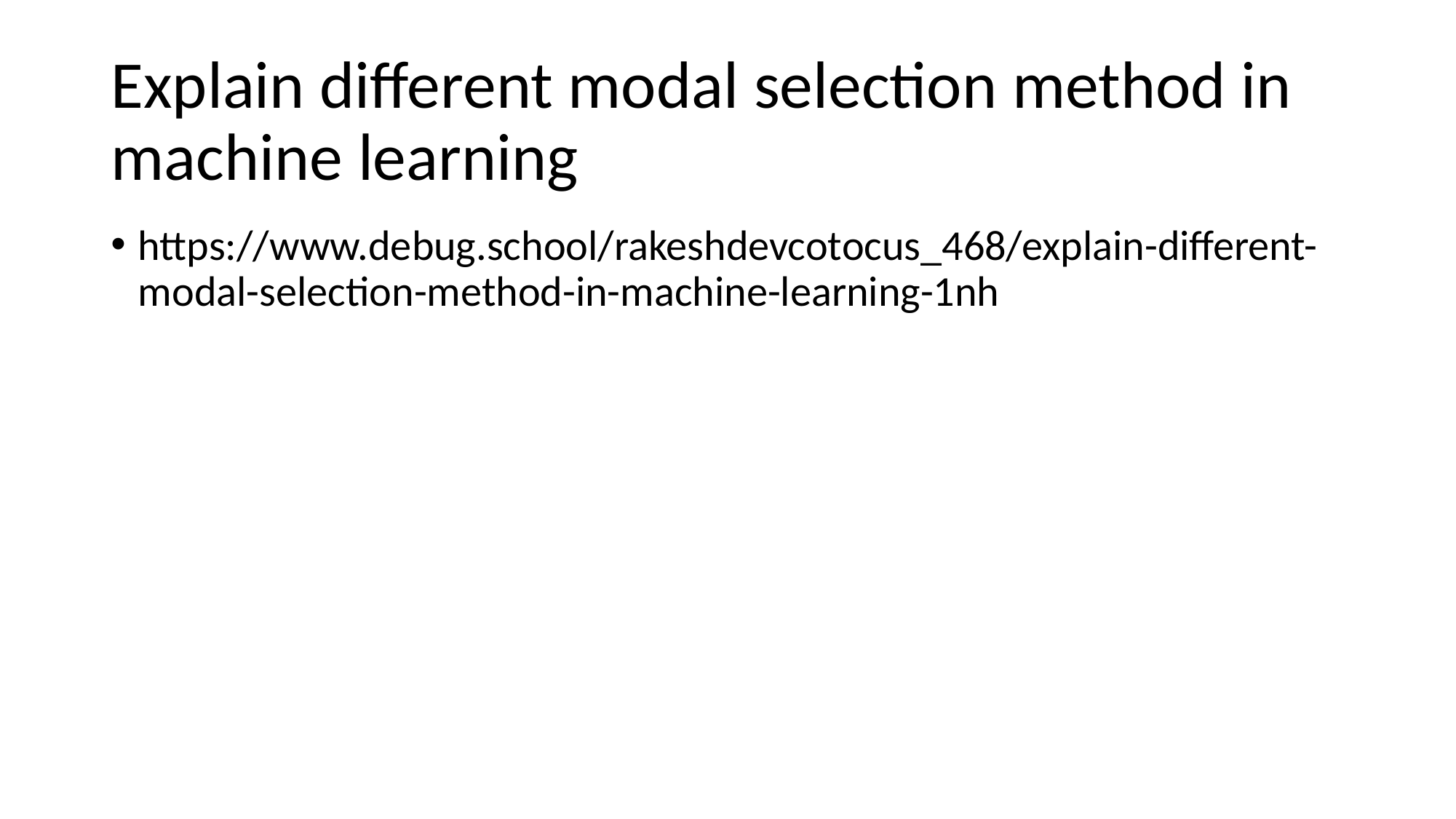

# Explain different modal selection method in machine learning
https://www.debug.school/rakeshdevcotocus_468/explain-different-modal-selection-method-in-machine-learning-1nh